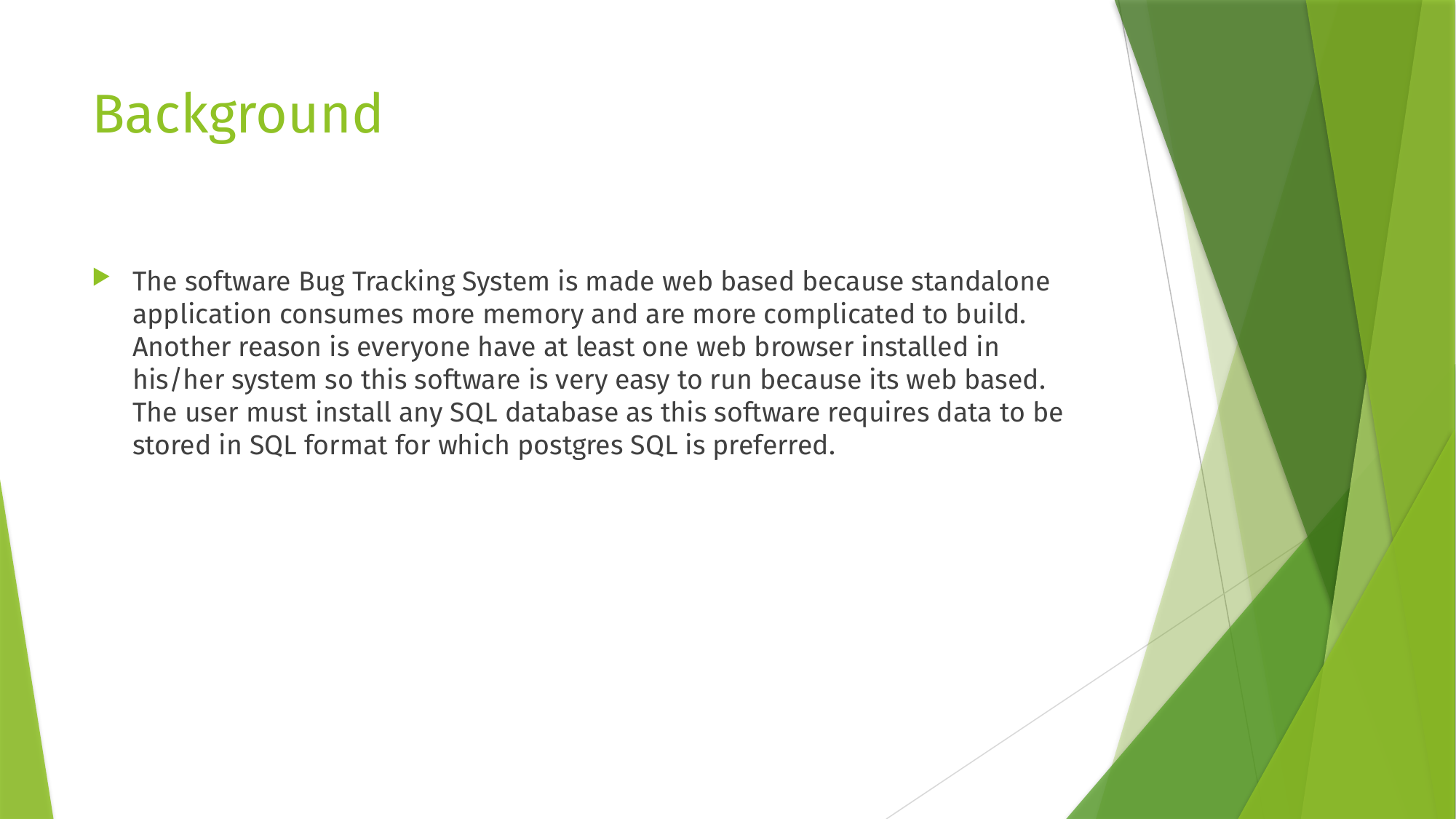

# Background
The software Bug Tracking System is made web based because standalone application consumes more memory and are more complicated to build. Another reason is everyone have at least one web browser installed in his/her system so this software is very easy to run because its web based. The user must install any SQL database as this software requires data to be stored in SQL format for which postgres SQL is preferred.